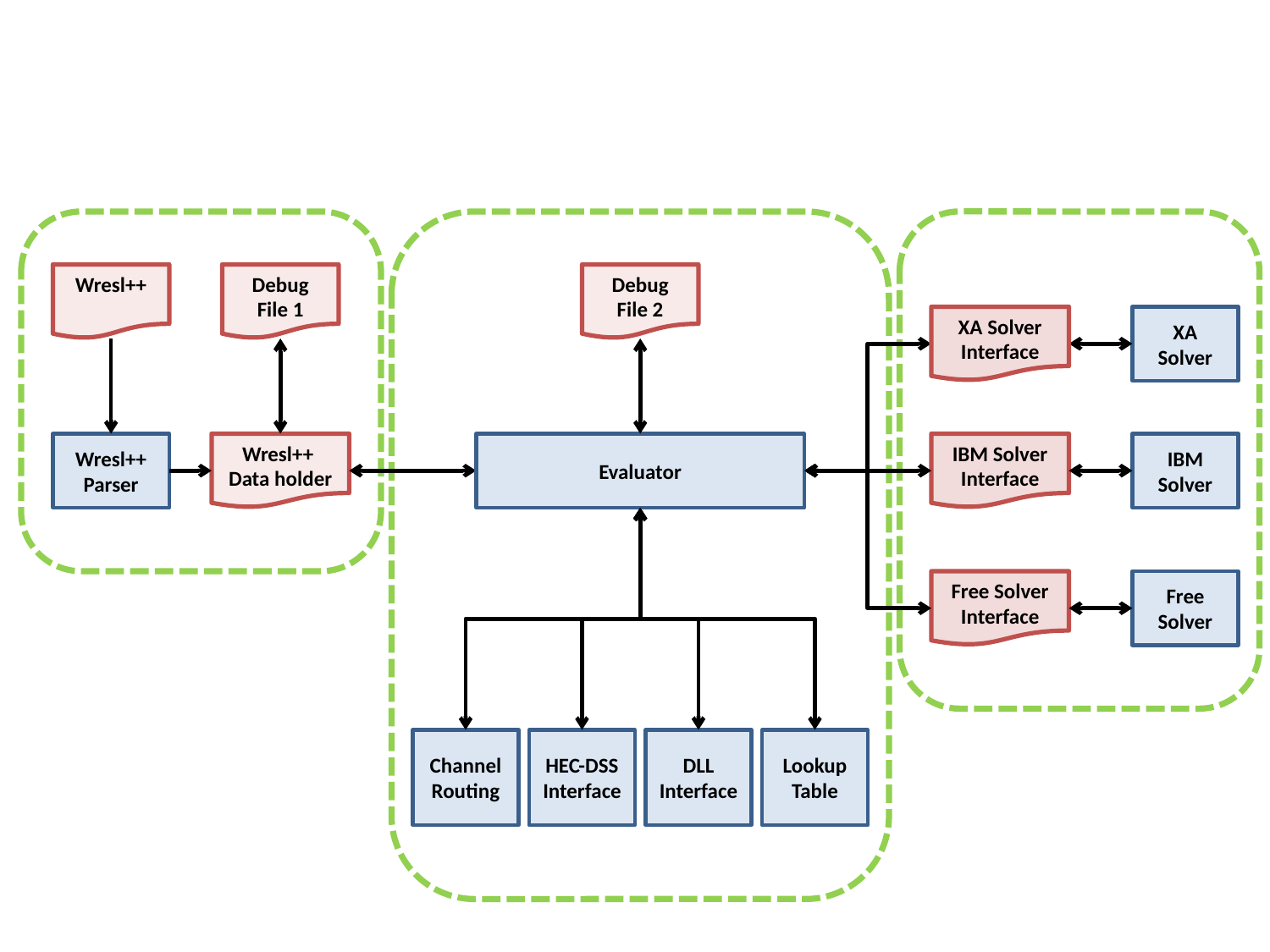

Wresl++

Debug File 1

Debug File 2

XA Solver Interface

XA Solver
Wresl++ Parser
Wresl++
Data holder

Evaluator
IBM Solver Interface

IBM Solver
Free Solver Interface

Free Solver
Channel Routing
HEC-DSS Interface
DLL Interface
Lookup Table